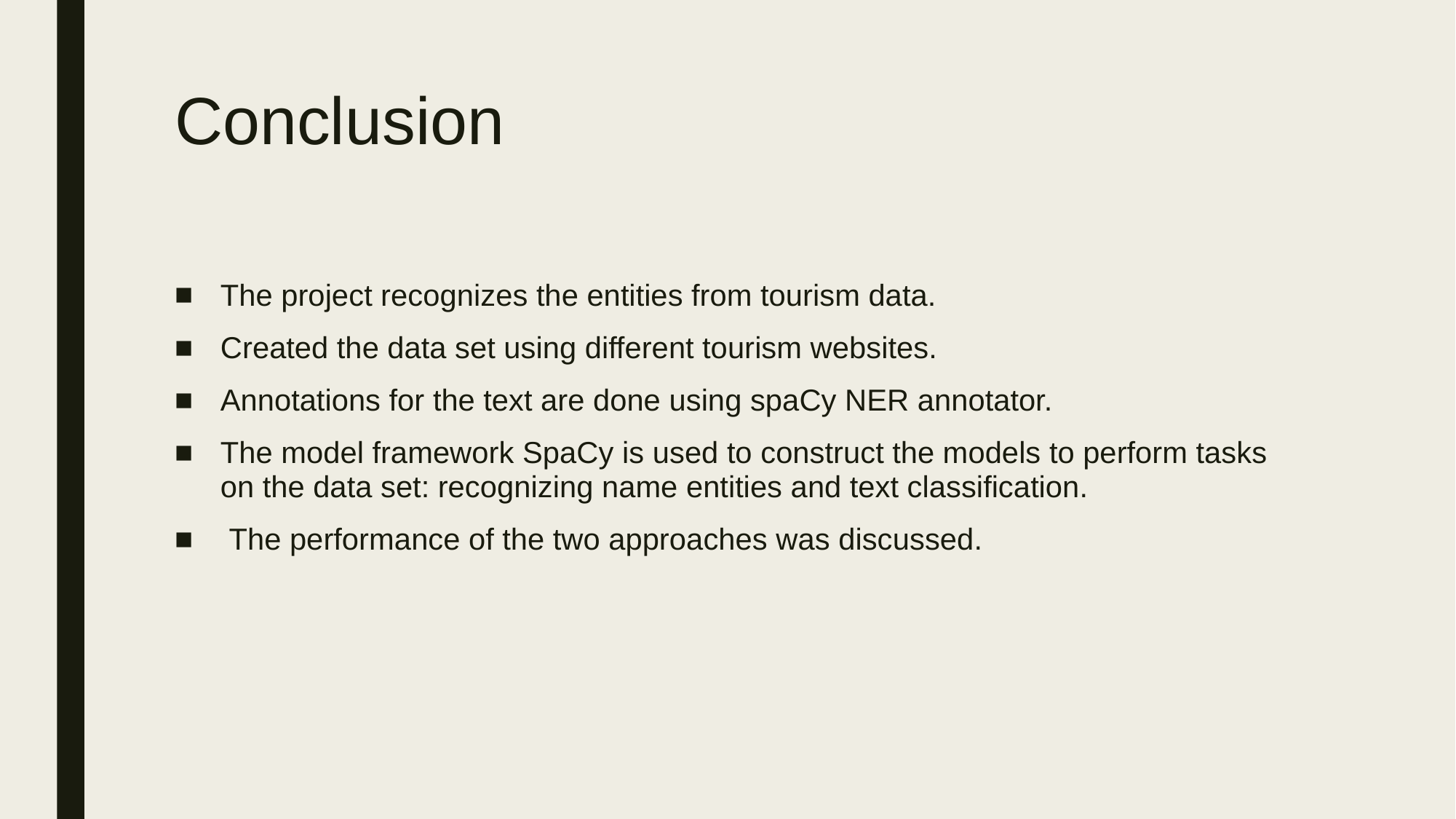

# Conclusion
The project recognizes the entities from tourism data.
Created the data set using different tourism websites.
Annotations for the text are done using spaCy NER annotator.
The model framework SpaCy is used to construct the models to perform tasks on the data set: recognizing name entities and text classification.
 The performance of the two approaches was discussed.